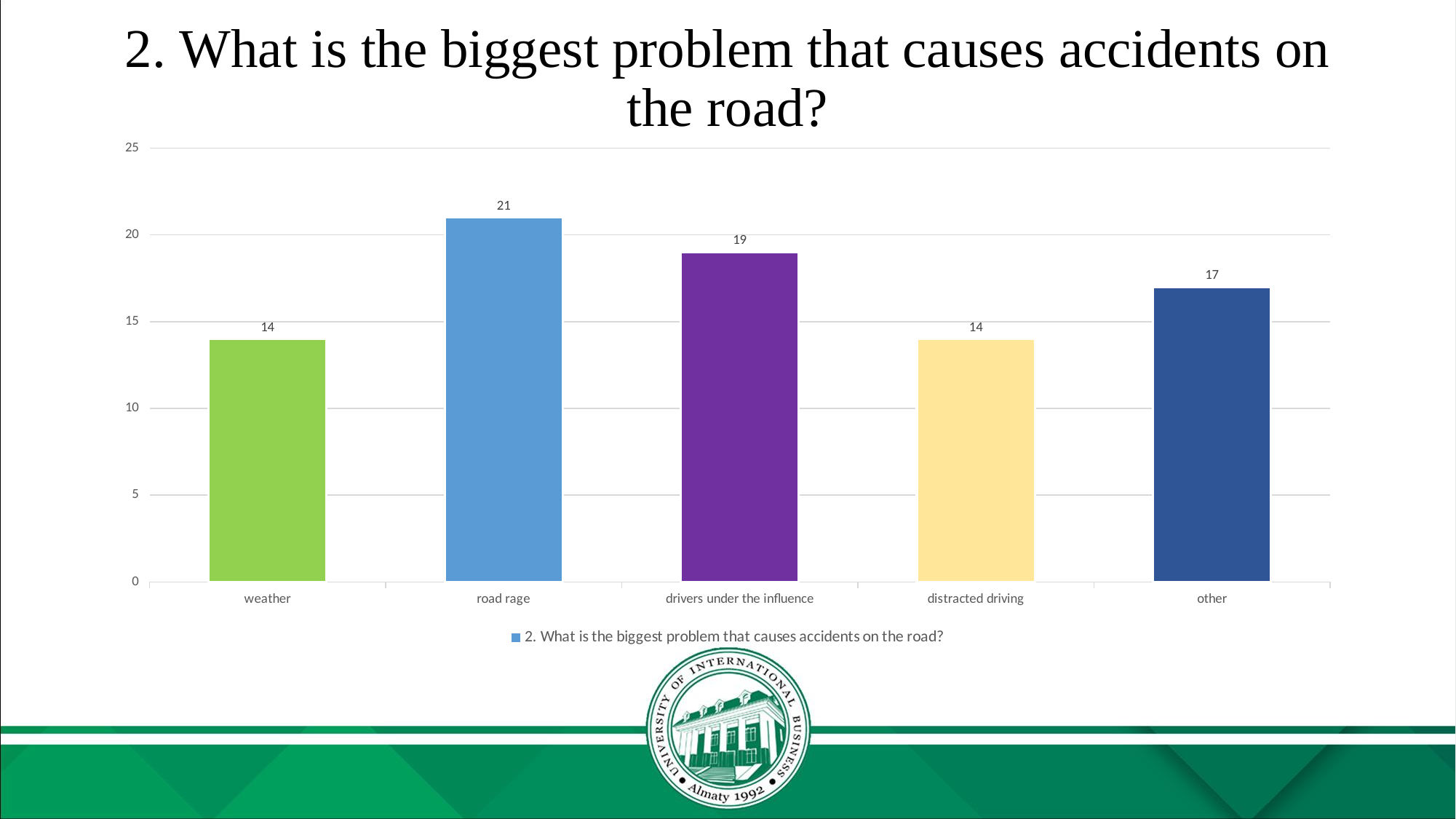

# 2. What is the biggest problem that causes accidents on the road?

### Chart

| Category | 2. What is the biggest problem that causes accidents on the road? |
|---|---|
| weather | 14.0 |
| road rage | 21.0 |
| drivers under the influence | 19.0 |
| distracted driving | 14.0 |
| other | 17.0 |